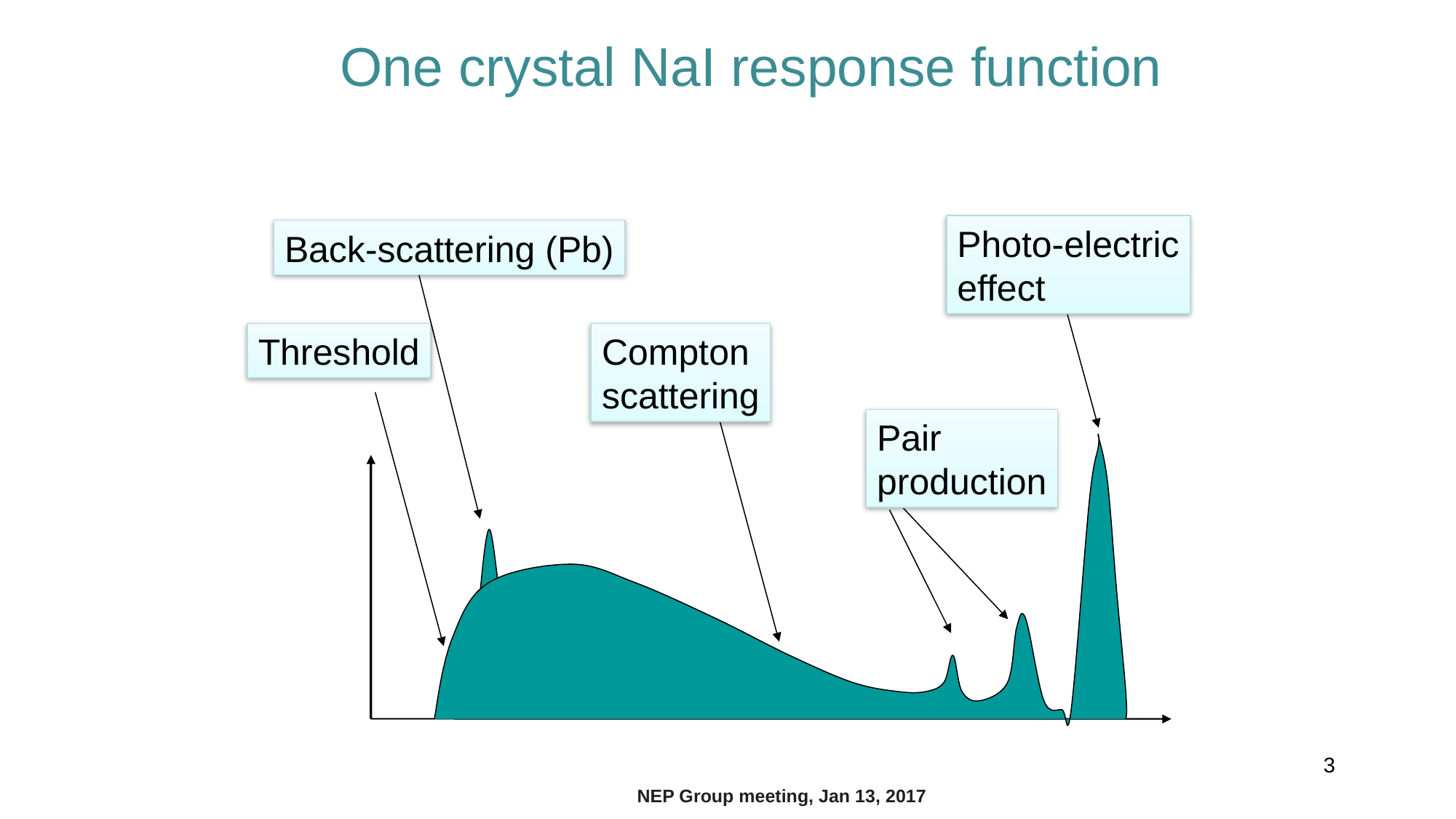

# One crystal NaI response function
Photo-electric
effect
Back-scattering (Pb)

Threshold
Compton
scattering

Pair
production

3

NEP Group meeting, Jan 13, 2017